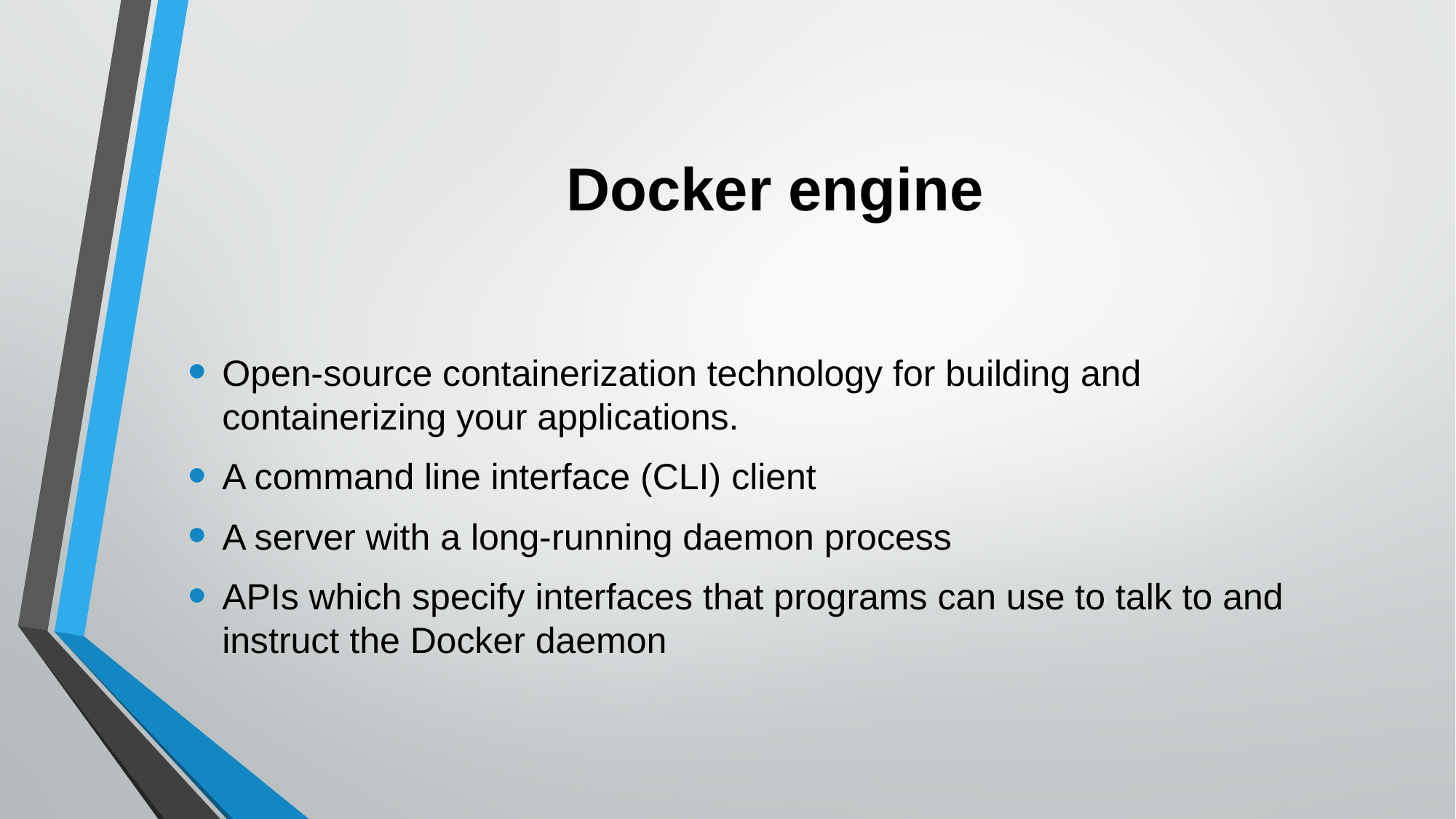

# Docker engine
Open-source containerization technology for building and containerizing your applications.
A command line interface (CLI) client
A server with a long-running daemon process
APIs which specify interfaces that programs can use to talk to and instruct the Docker daemon